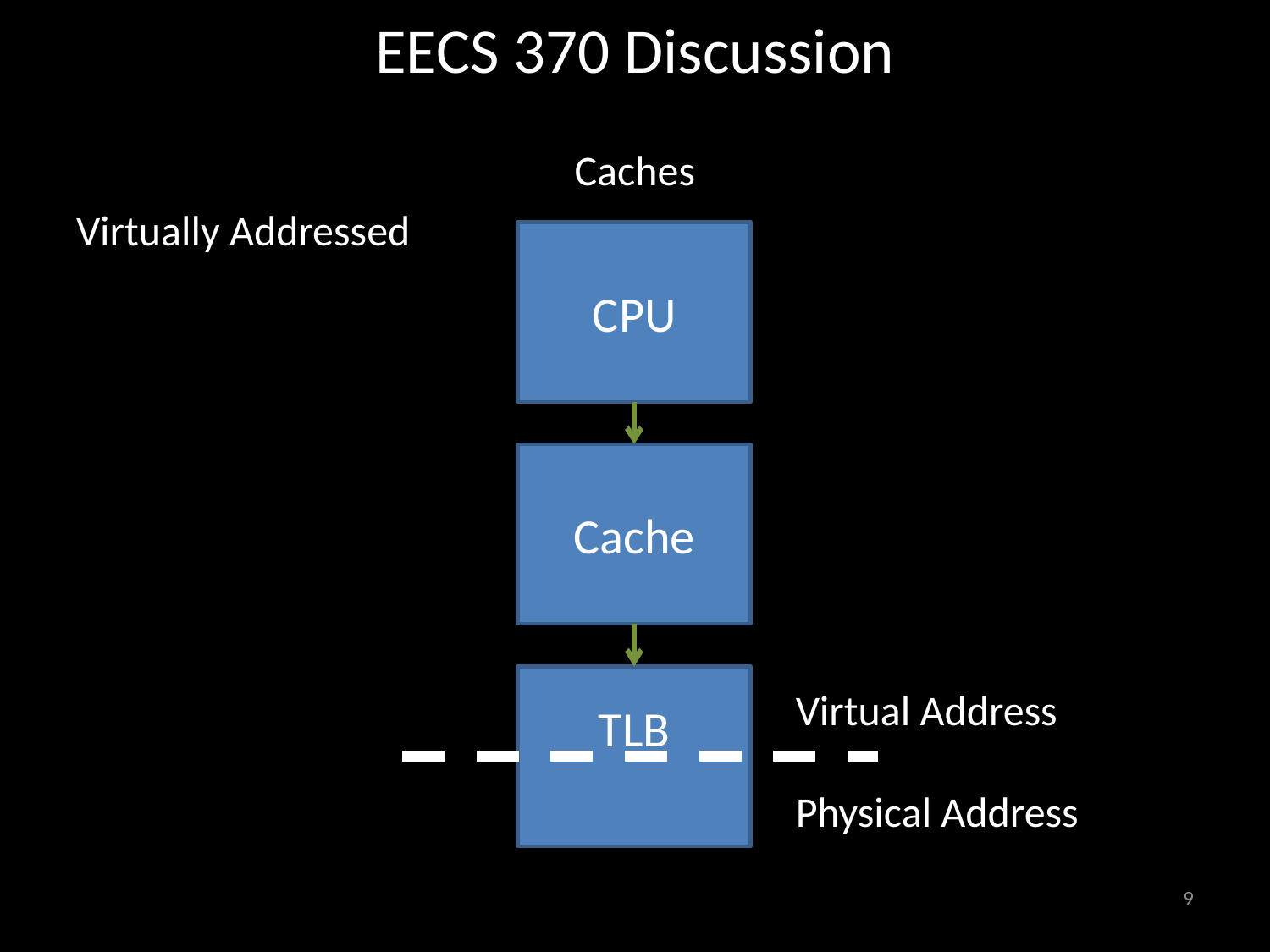

# EECS 370 Discussion
Caches
Virtually Addressed

CPU
Cache
TLB

Virtual Address

Physical Address
9